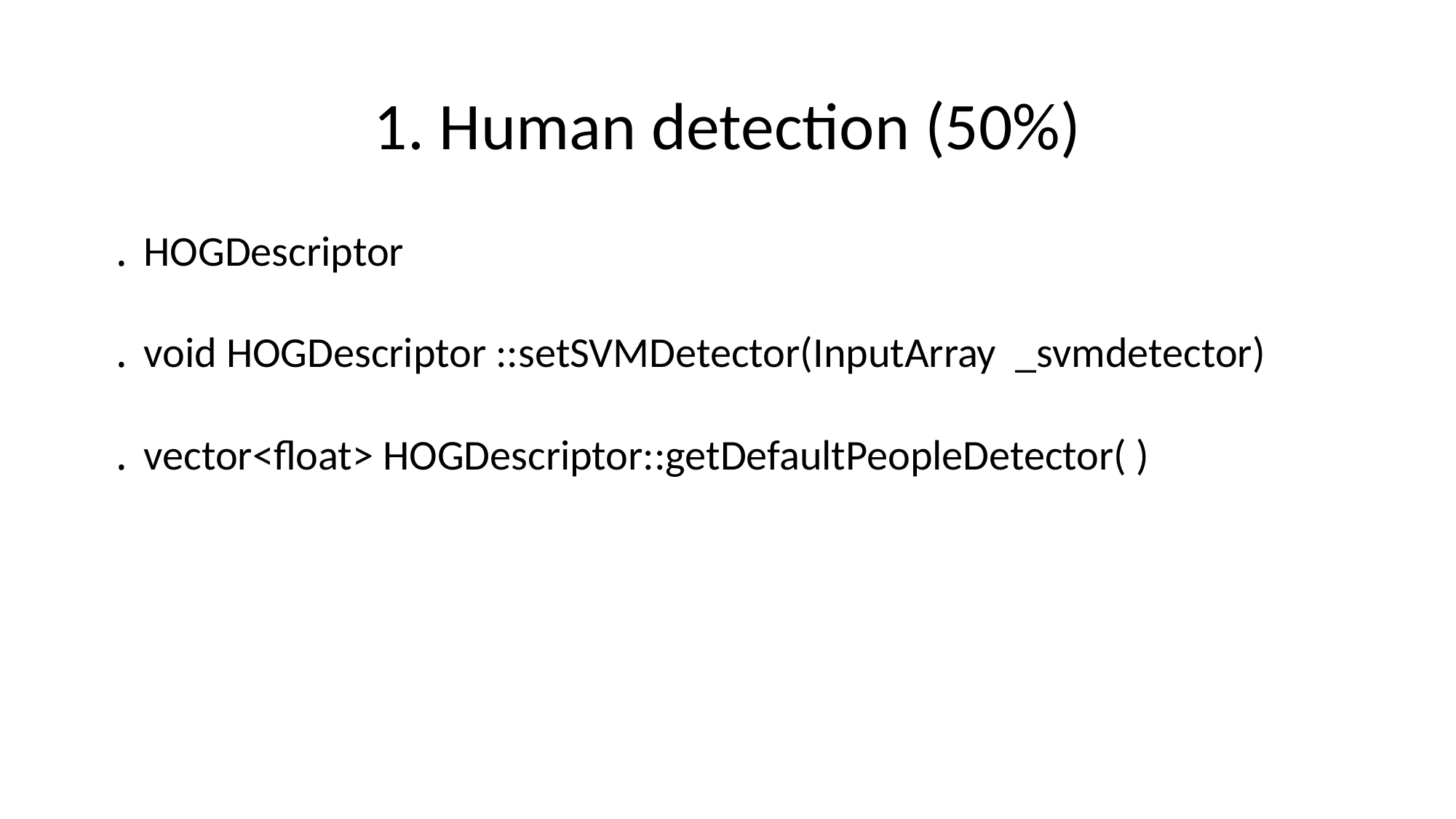

1. Human detection (50%)
․ HOGDescriptor

․ void HOGDescriptor ::setSVMDetector(InputArray  _svmdetector)

․ vector<float> HOGDescriptor::getDefaultPeopleDetector( )